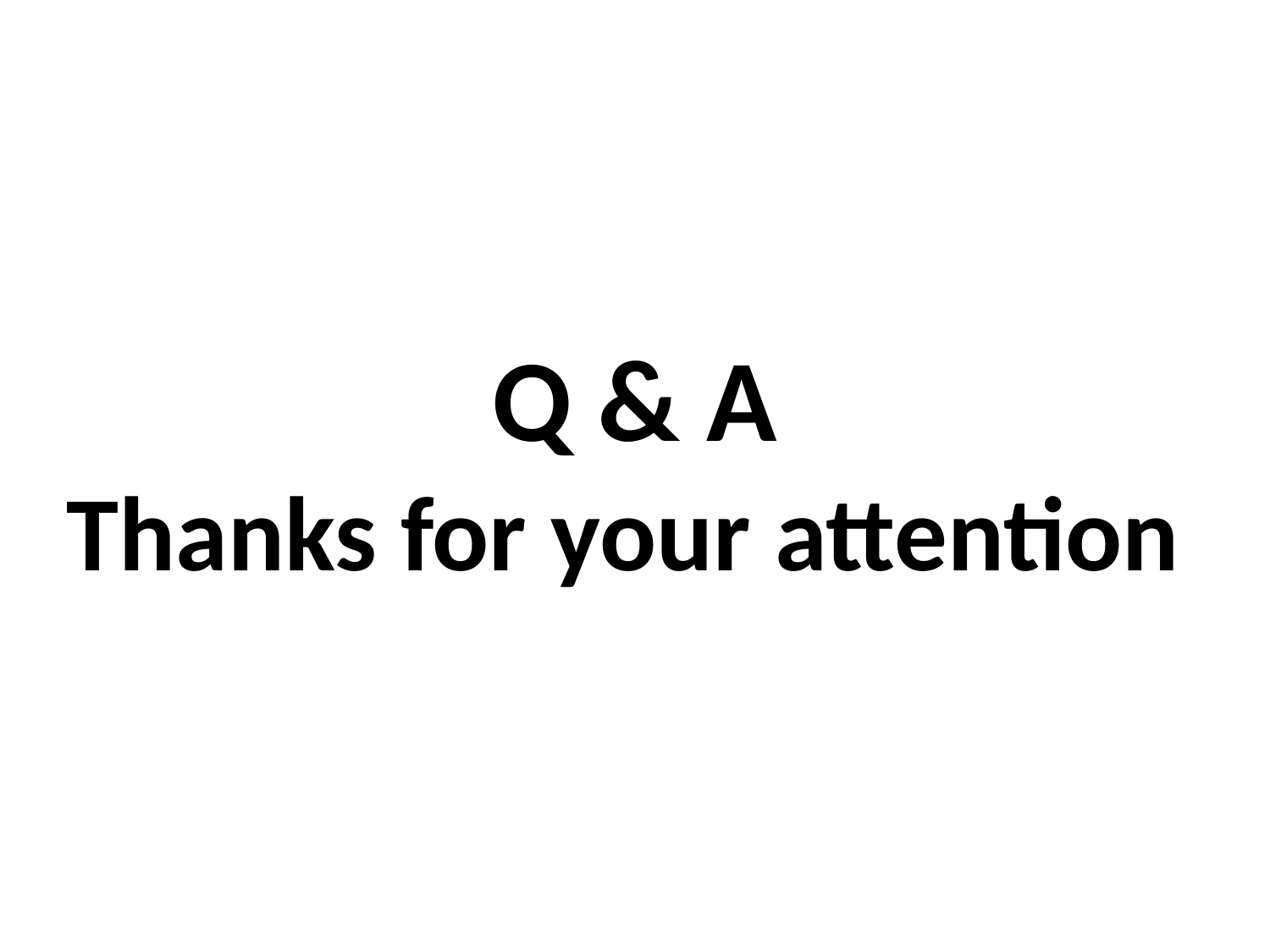

Q & A
Thanks for your attention